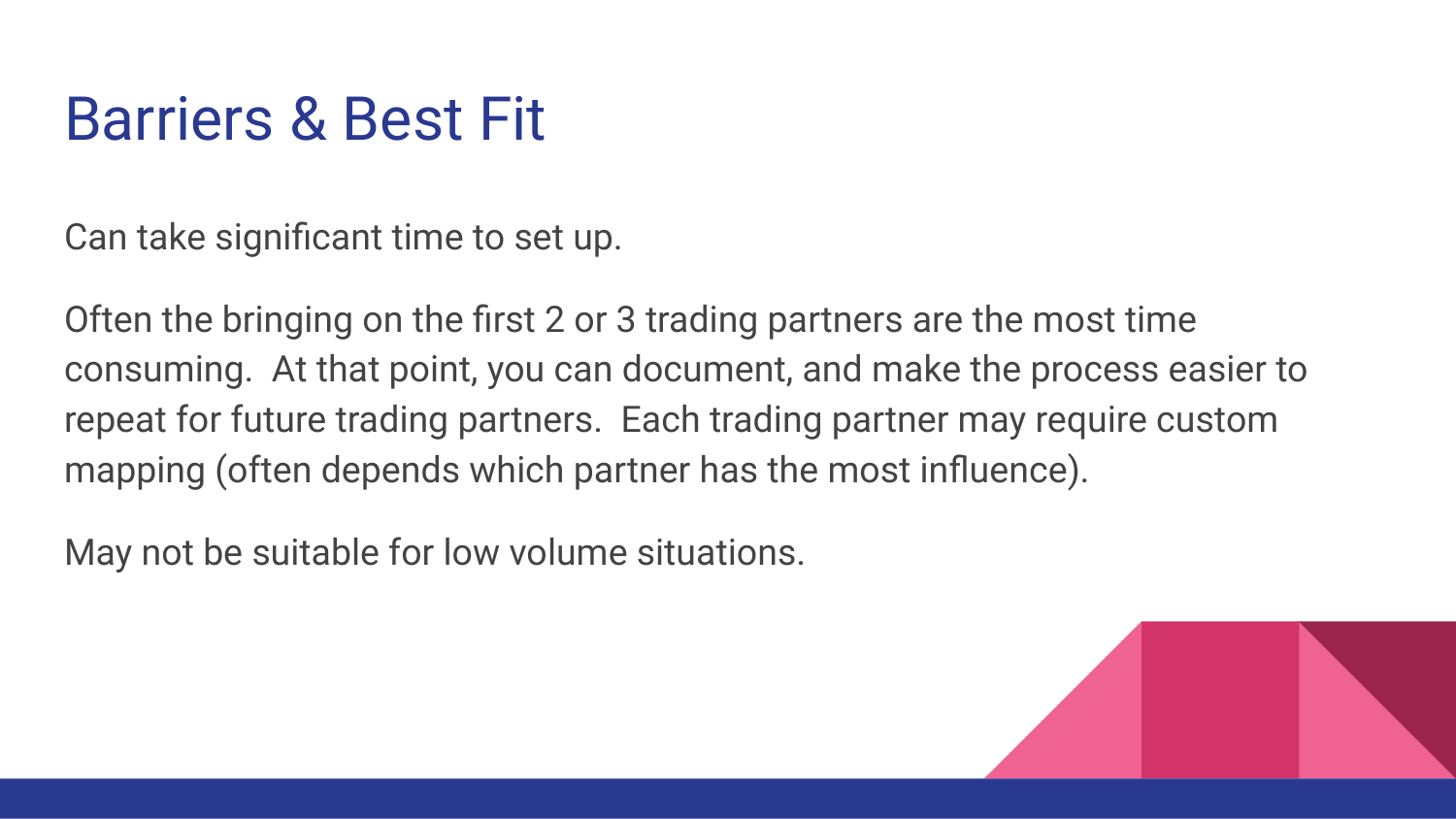

# Barriers & Best Fit
Can take significant time to set up.
Often the bringing on the first 2 or 3 trading partners are the most time consuming.  At that point, you can document, and make the process easier to repeat for future trading partners.  Each trading partner may require custom mapping (often depends which partner has the most influence).
May not be suitable for low volume situations.